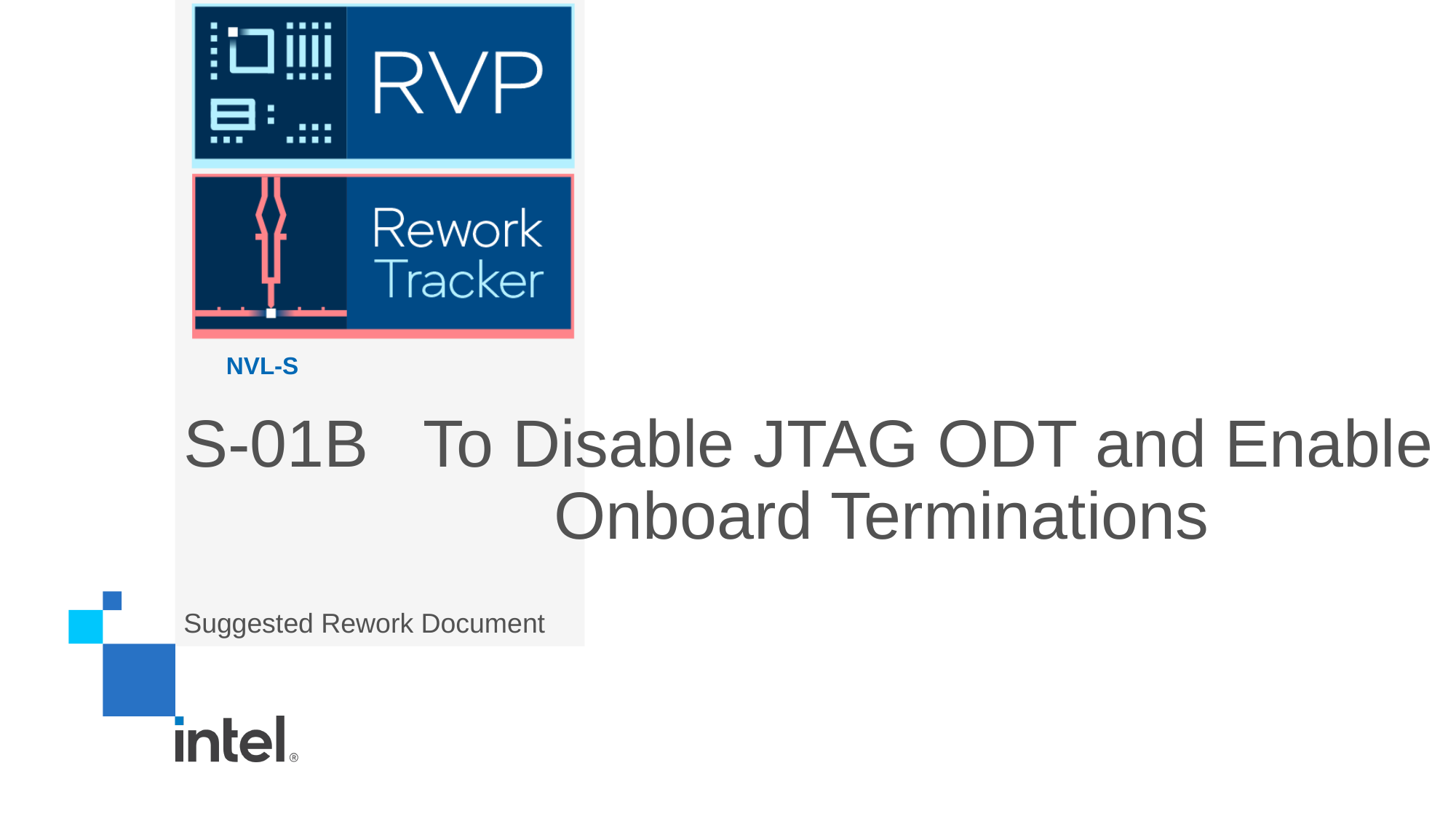

NVL-S
# S-01B   To Disable JTAG ODT and Enable Onboard Terminations
Suggested Rework Document